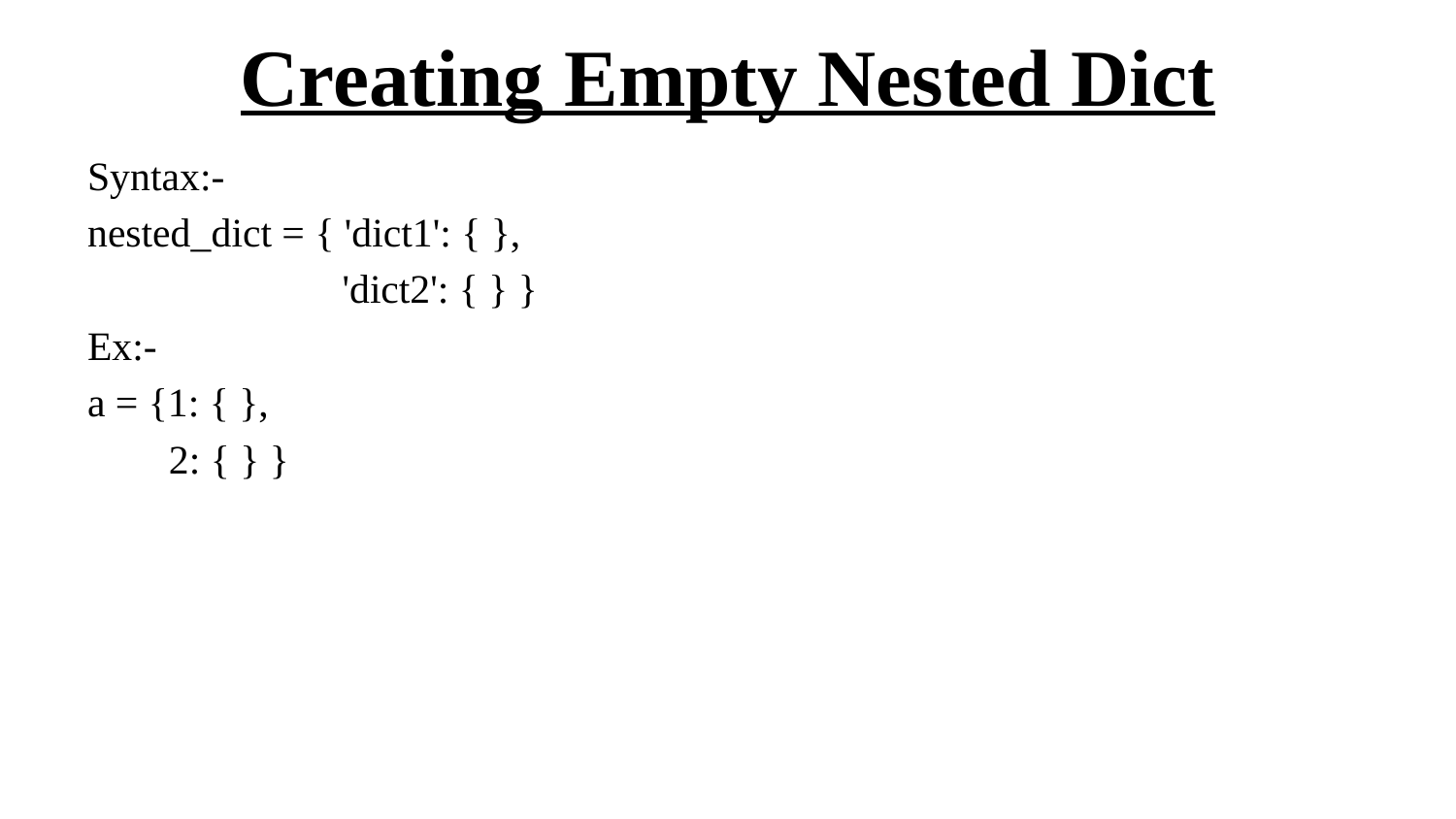

# Creating Empty Nested Dict
Syntax:-
nested_dict = { 'dict1': { },
                         'dict2': { } }
Ex:-
a = {1: { },
        2: { } }